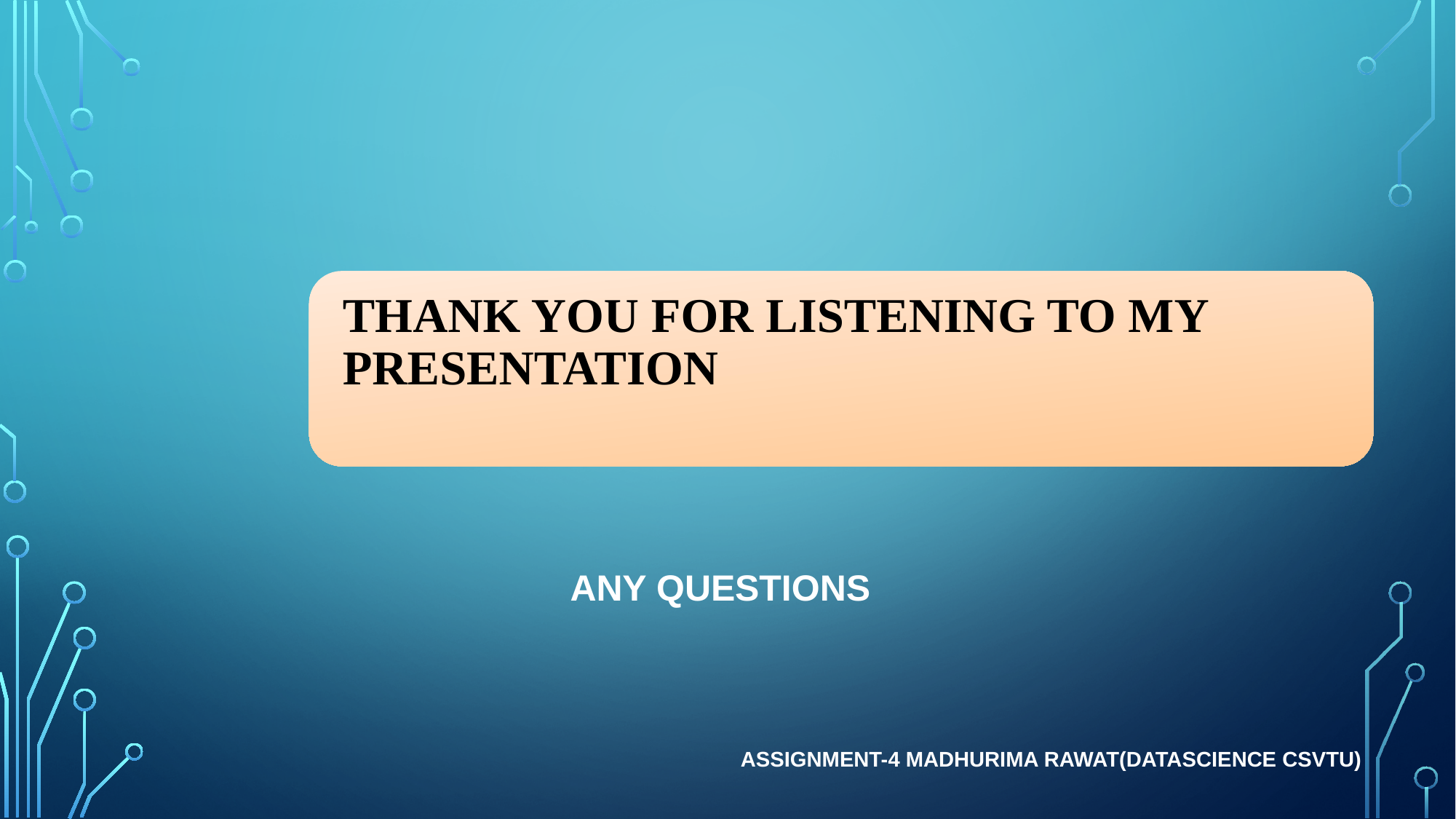

THANK YOU FOR LISTENING TO MY          PRESENTATION
ANY QUESTIONS

ASSIGNMENT-4 MADHURIMA RAWAT(DATASCIENCE CSVTU)